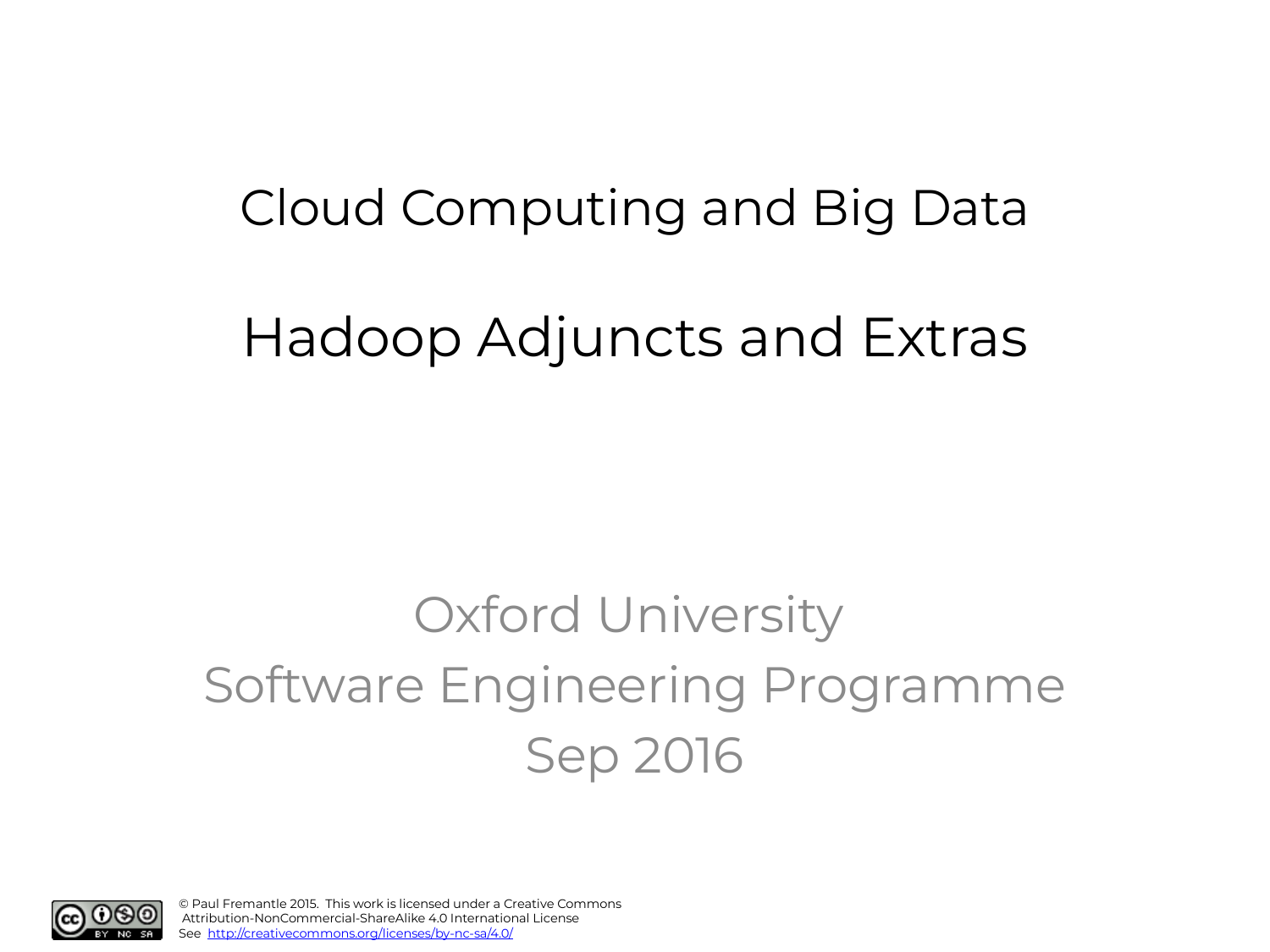

# Cloud Computing and Big Data Hadoop Adjuncts and Extras
Oxford University
Software Engineering Programme
Sep 2016